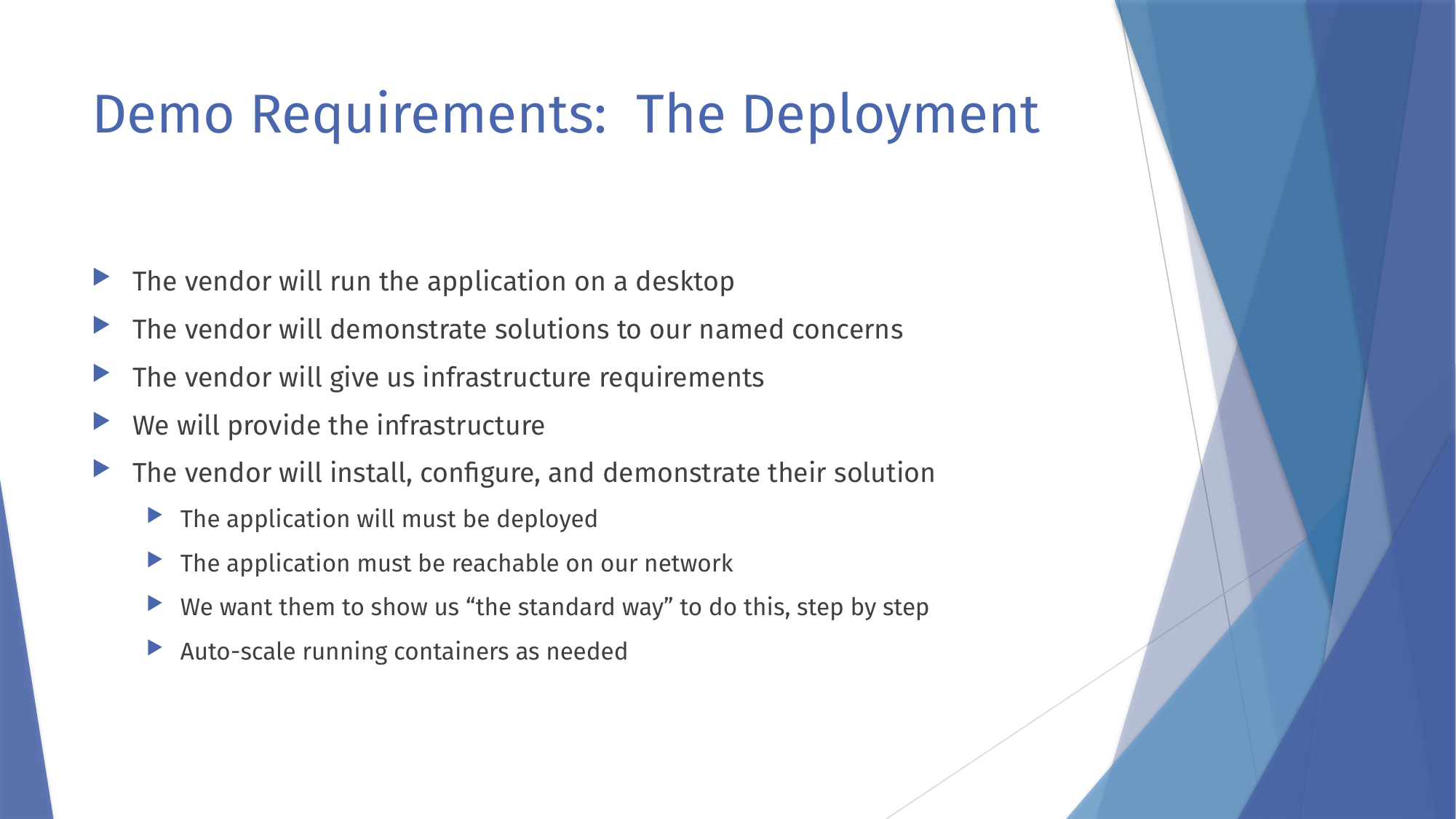

# Demo Requirements:  The Deployment
The vendor will run the application on a desktop
The vendor will demonstrate solutions to our named concerns
The vendor will give us infrastructure requirements
We will provide the infrastructure
The vendor will install, configure, and demonstrate their solution
The application will must be deployed
The application must be reachable on our network
We want them to show us “the standard way” to do this, step by step
Auto-scale running containers as needed